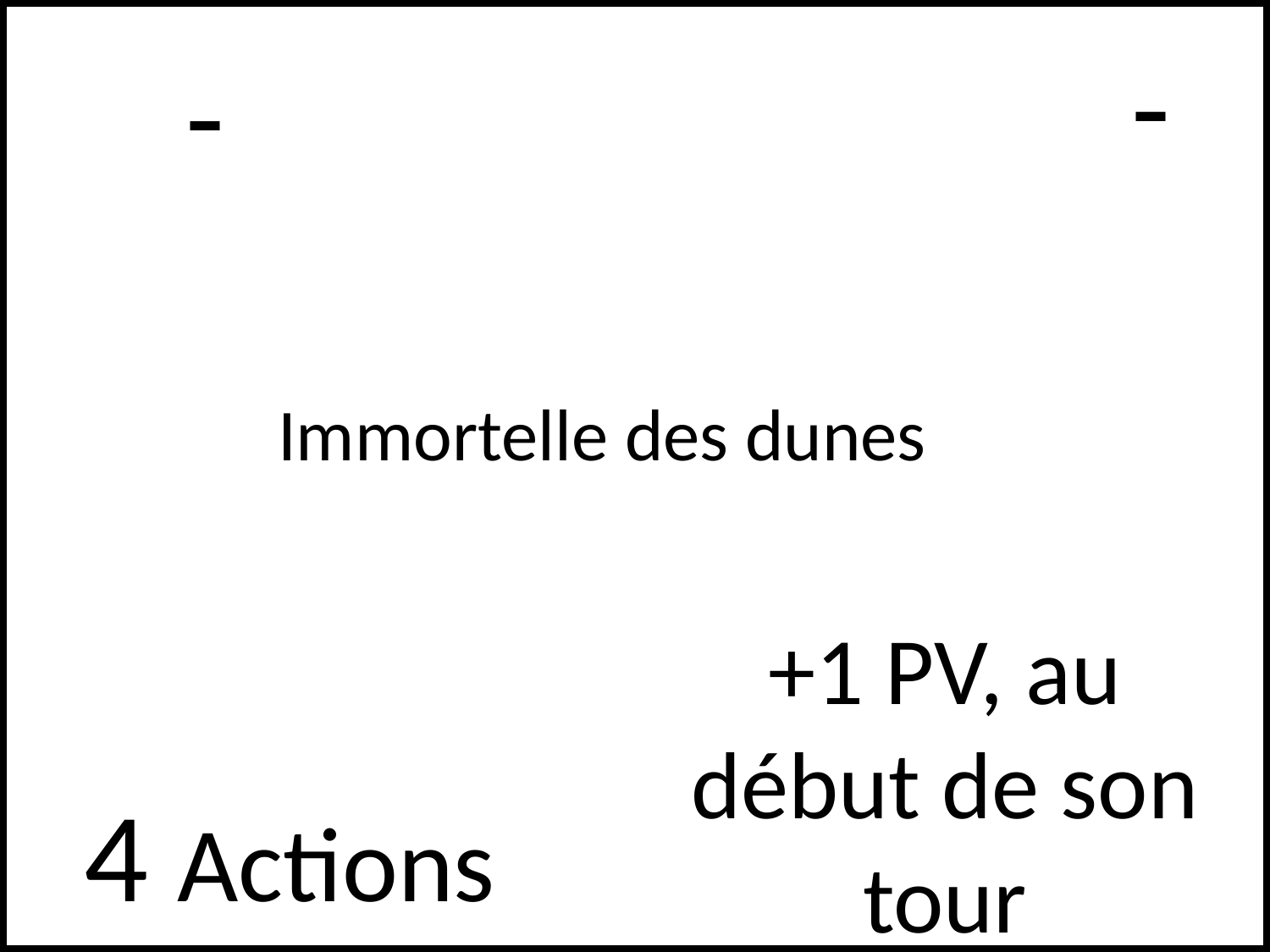

# -
-
Immortelle des dunes
+1 PV, au début de son tour
4 Actions